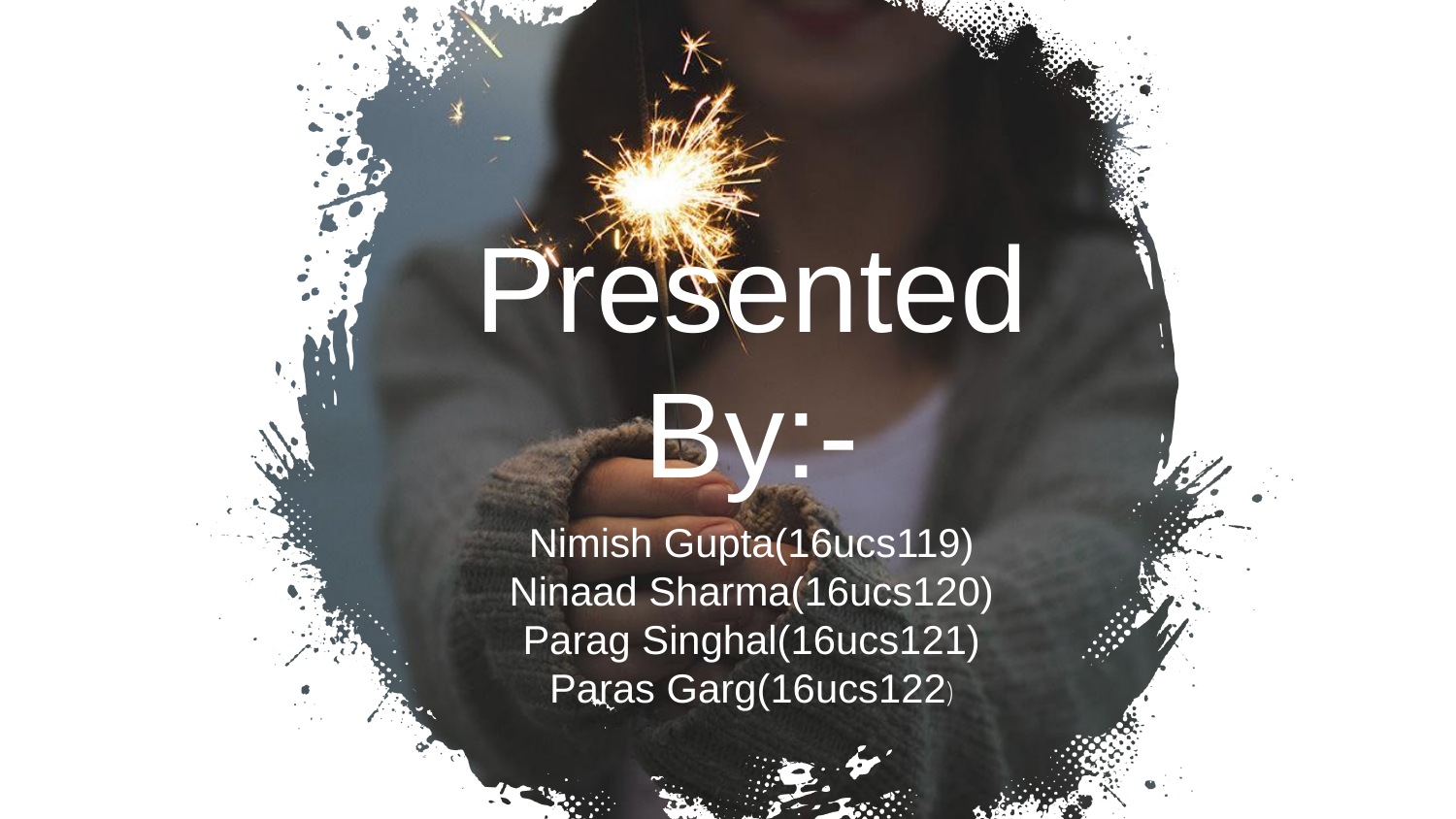

Presented By:-
Nimish Gupta(16ucs119)
Ninaad Sharma(16ucs120)
Parag Singhal(16ucs121)
Paras Garg(16ucs122)